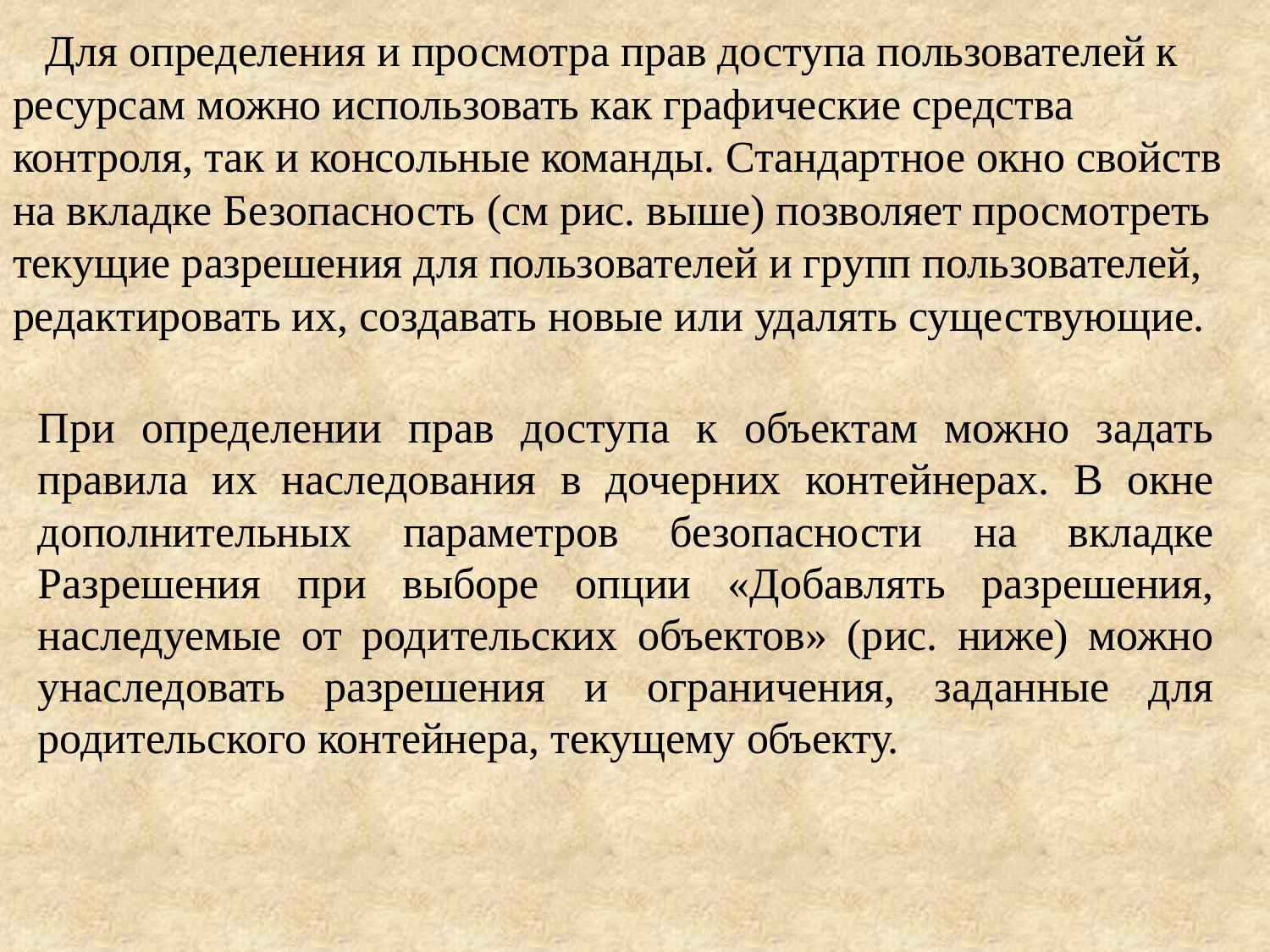

Для определения и просмотра прав доступа пользователей к ресурсам можно использовать как графические средства контроля, так и консольные команды. Стандартное окно свойств на вкладке Безопасность (см рис. выше) позволяет просмотреть текущие разрешения для пользователей и групп пользователей, редактировать их, создавать новые или удалять существующие.

При определении прав доступа к объектам можно задать правила их наследования в дочерних контейнерах. В окне дополнительных параметров безопасности на вкладке Разрешения при выборе опции «Добавлять разрешения, наследуемые от родительских объектов» (рис. ниже) можно унаследовать разрешения и ограничения, заданные для родительского контейнера, текущему объекту.